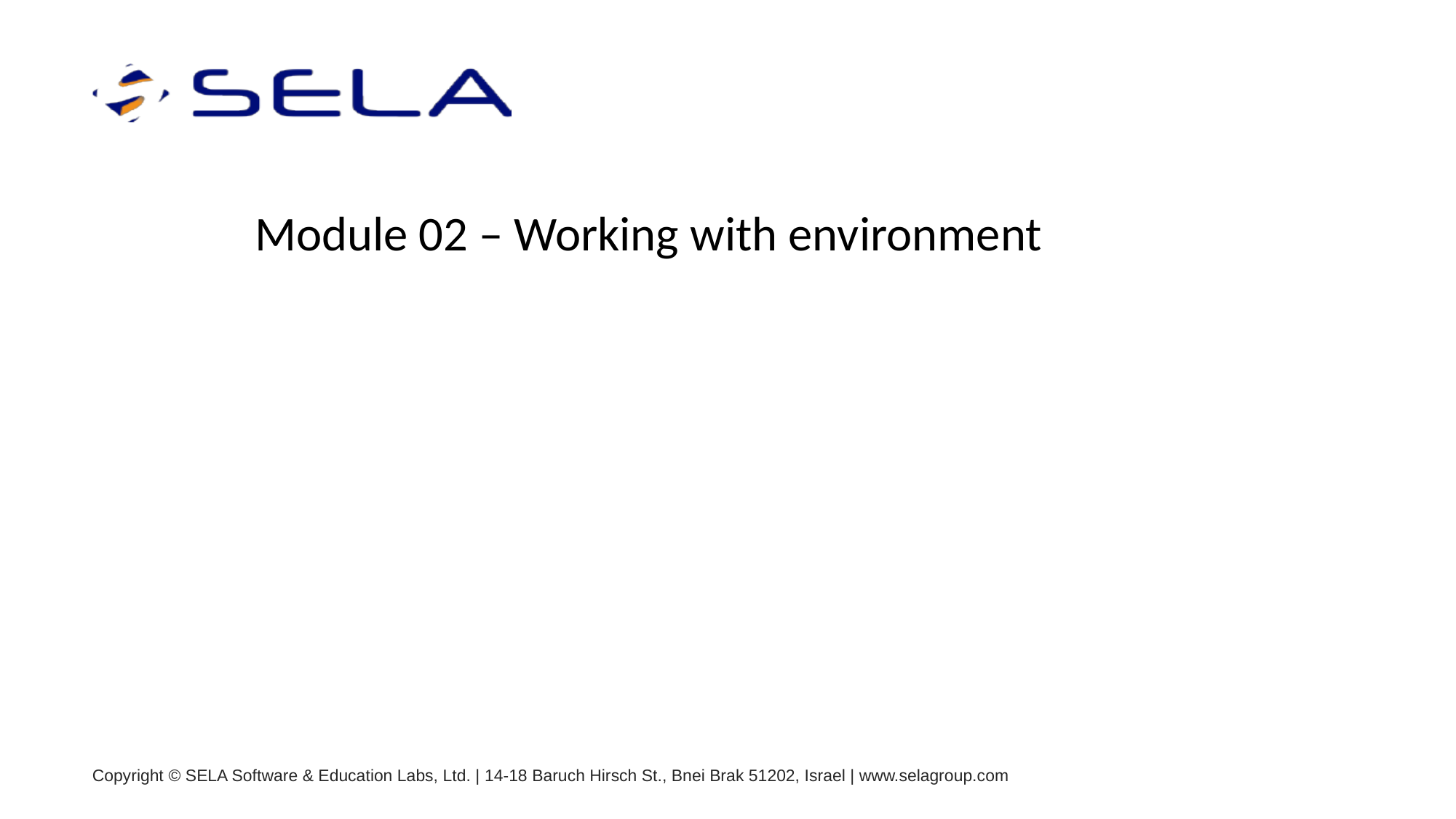

# Module 02 – Working with environment